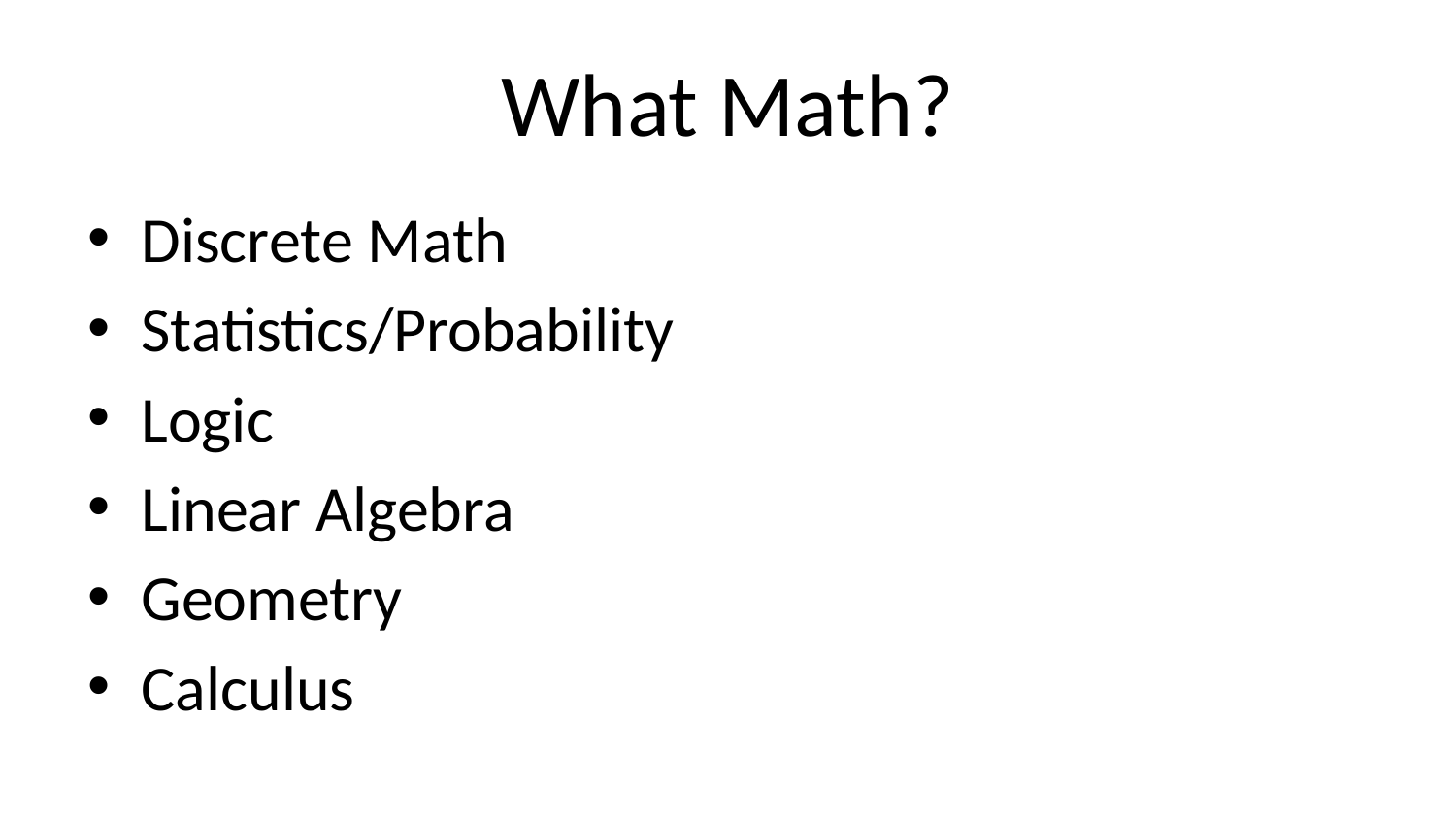

# What Math?
Discrete Math
Statistics/Probability
Logic
Linear Algebra
Geometry
Calculus